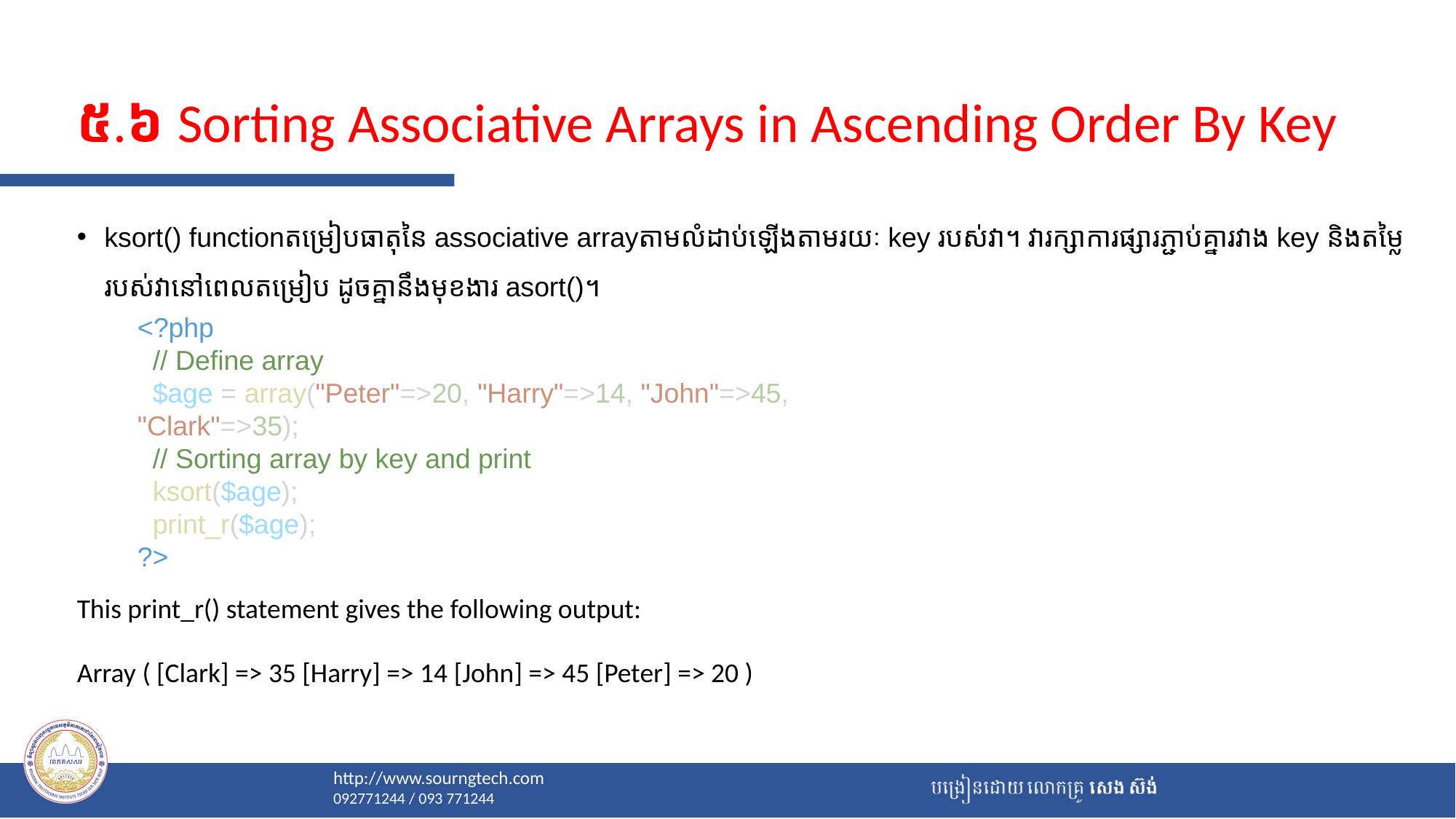

# ៥.៦ Sorting Associative Arrays in Ascending Order By Key
ksort() functionតម្រៀបធាតុនៃ associative arrayតាមលំដាប់ឡើងតាមរយៈ key របស់វា។ វារក្សាការផ្សារភ្ជាប់គ្នារវាង key និងតម្លៃរបស់វានៅពេលតម្រៀប ដូចគ្នានឹងមុខងារ asort()។

This print_r() statement gives the following output:
Array ( [Clark] => 35 [Harry] => 14 [John] => 45 [Peter] => 20 )
<?php
  // Define array
  $age = array("Peter"=>20, "Harry"=>14, "John"=>45, "Clark"=>35);
  // Sorting array by key and print
  ksort($age);
  print_r($age);
?>